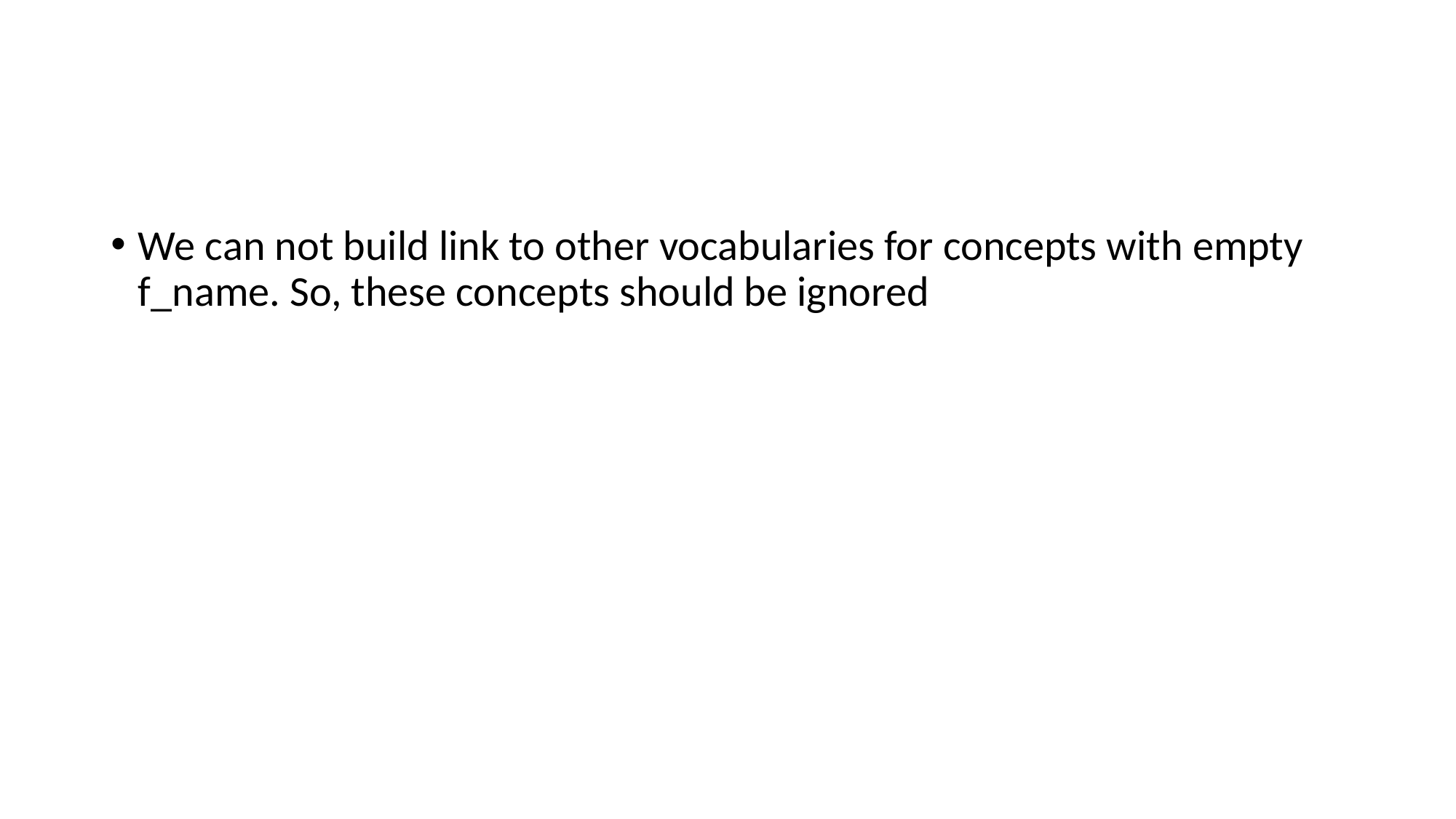

#
We can not build link to other vocabularies for concepts with empty f_name. So, these concepts should be ignored